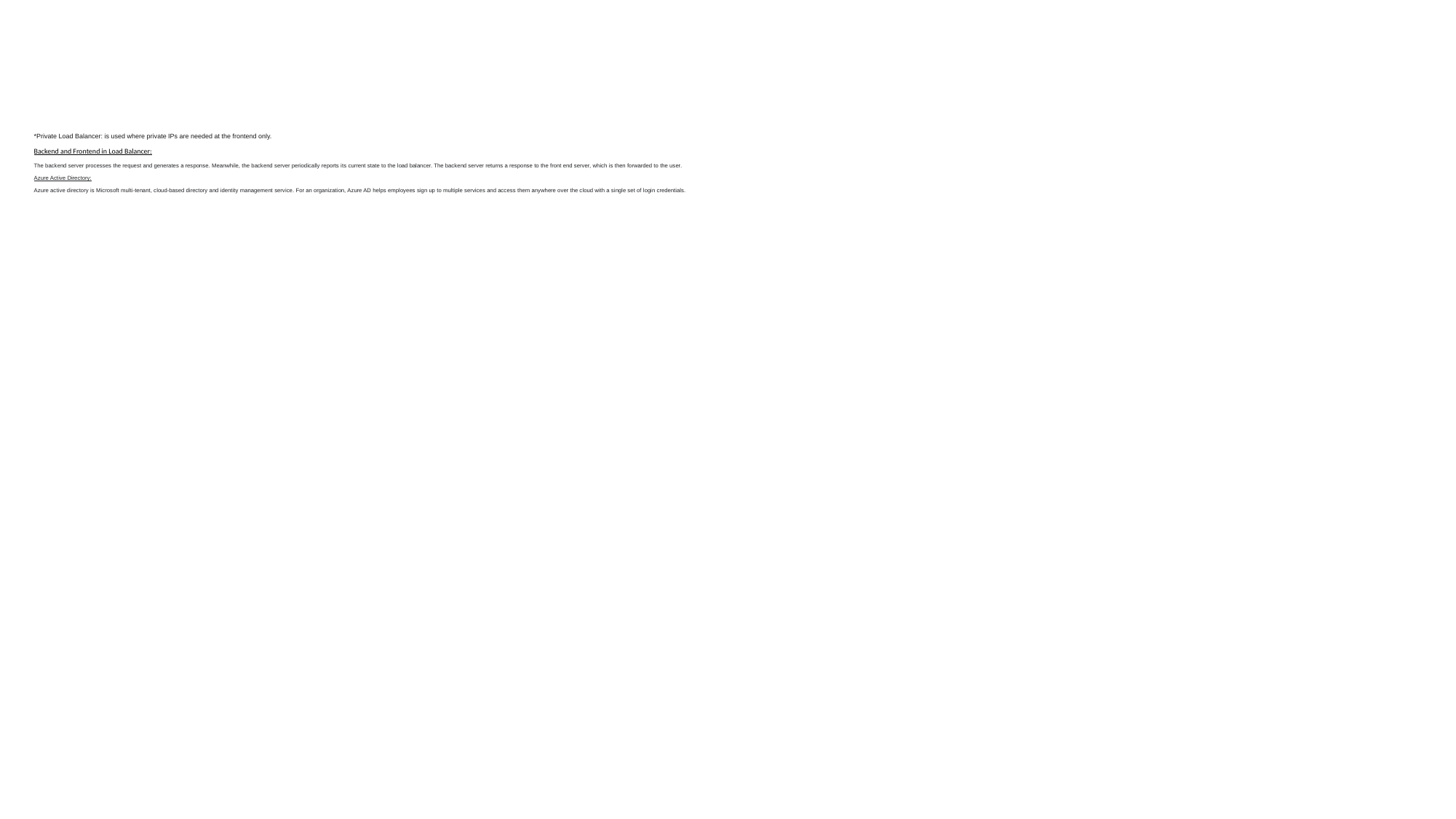

# *Private Load Balancer: is used where private IPs are needed at the frontend only. Backend and Frontend in Load Balancer: The backend server processes the request and generates a response. Meanwhile, the backend server periodically reports its current state to the load balancer. The backend server returns a response to the front end server, which is then forwarded to the user. Azure Active Directory: Azure active directory is Microsoft multi-tenant, cloud-based directory and identity management service. For an organization, Azure AD helps employees sign up to multiple services and access them anywhere over the cloud with a single set of login credentials.